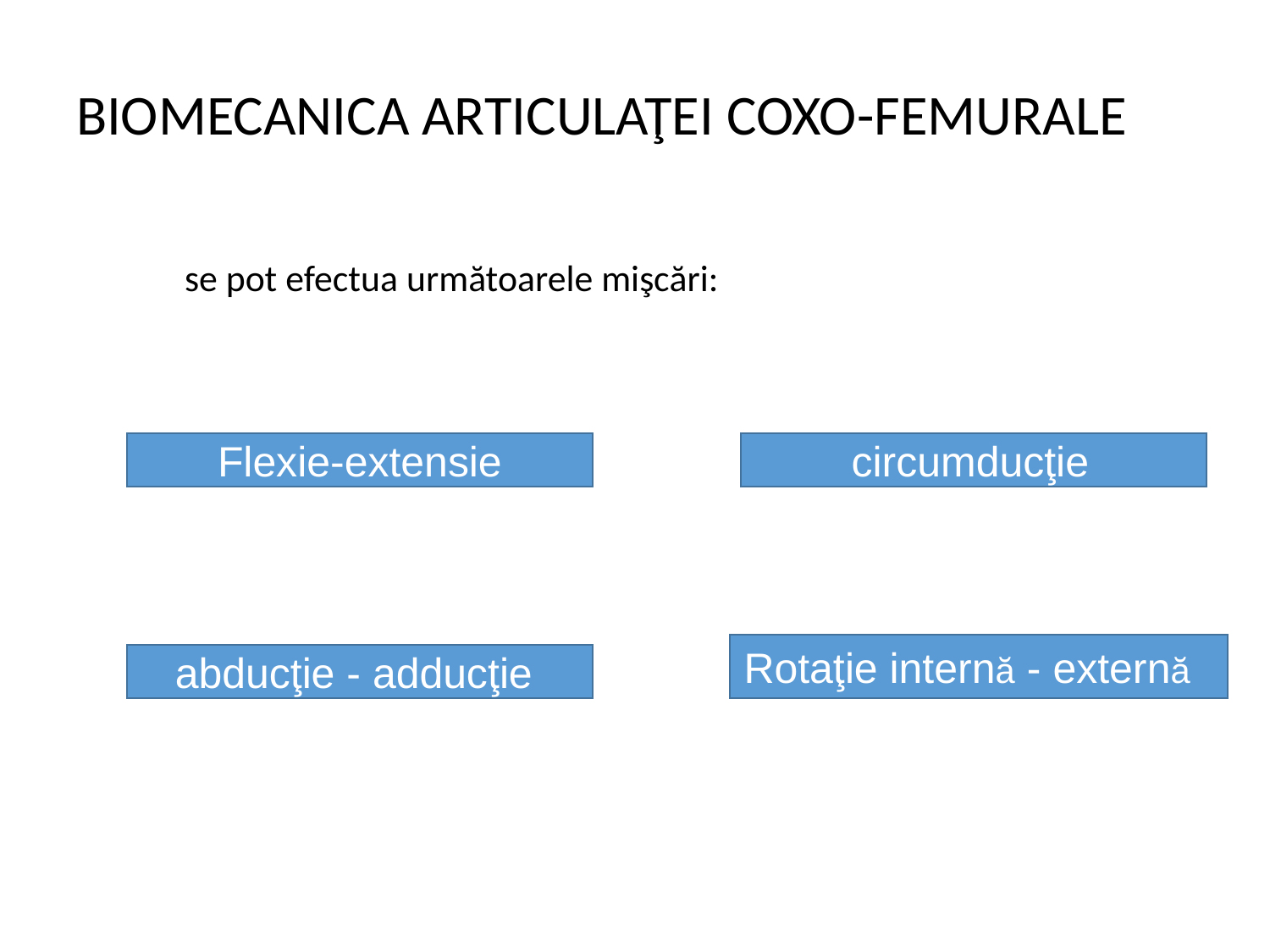

# BIOMECANICA ARTICULAŢEI COXO-FEMURALE
          se pot efectua următoarele mişcări:
Flexie-extensie
circumducţie
Rotaţie internă - externă
abducţie - adducţie